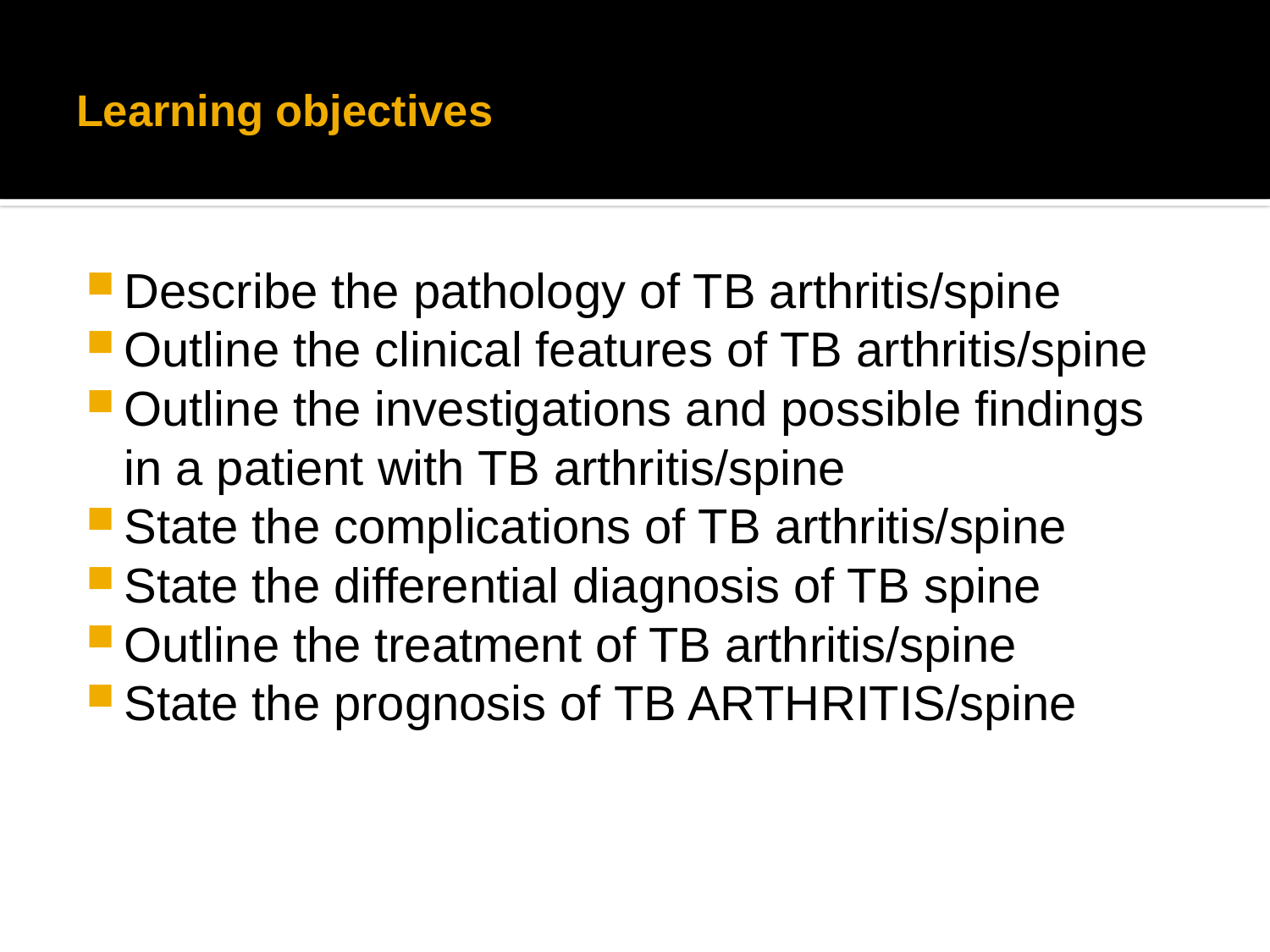

# Learning objectives
Describe the pathology of TB arthritis/spine
Outline the clinical features of TB arthritis/spine
Outline the investigations and possible findings in a patient with TB arthritis/spine
State the complications of TB arthritis/spine
State the differential diagnosis of TB spine
Outline the treatment of TB arthritis/spine
State the prognosis of TB ARTHRITIS/spine